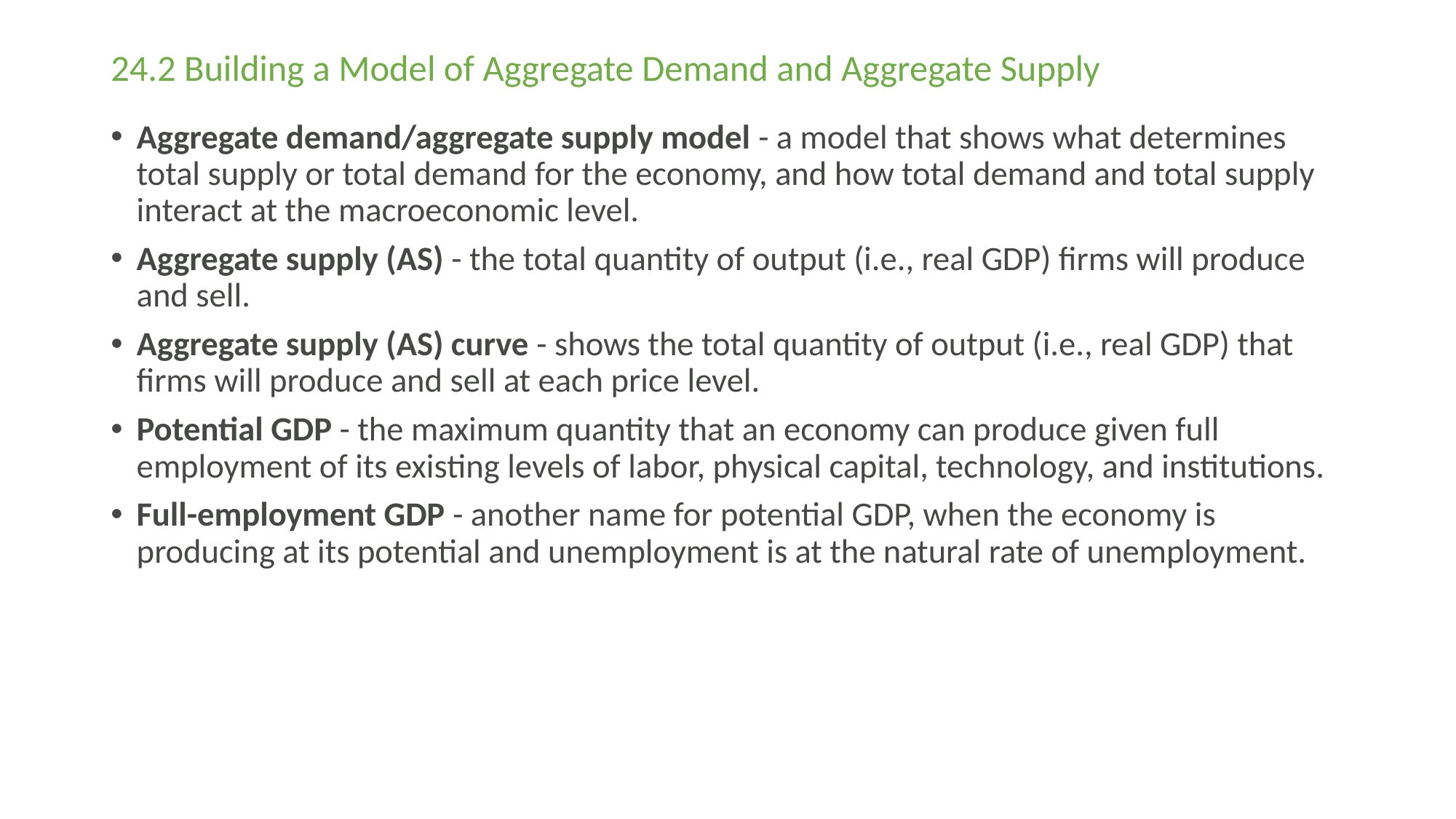

# 24.2 Building a Model of Aggregate Demand and Aggregate Supply
Aggregate demand/aggregate supply model - a model that shows what determines total supply or total demand for the economy, and how total demand and total supply interact at the macroeconomic level.
Aggregate supply (AS) - the total quantity of output (i.e., real GDP) firms will produce and sell.
Aggregate supply (AS) curve - shows the total quantity of output (i.e., real GDP) that firms will produce and sell at each price level.
Potential GDP - the maximum quantity that an economy can produce given full employment of its existing levels of labor, physical capital, technology, and institutions.
Full-employment GDP - another name for potential GDP, when the economy is producing at its potential and unemployment is at the natural rate of unemployment.